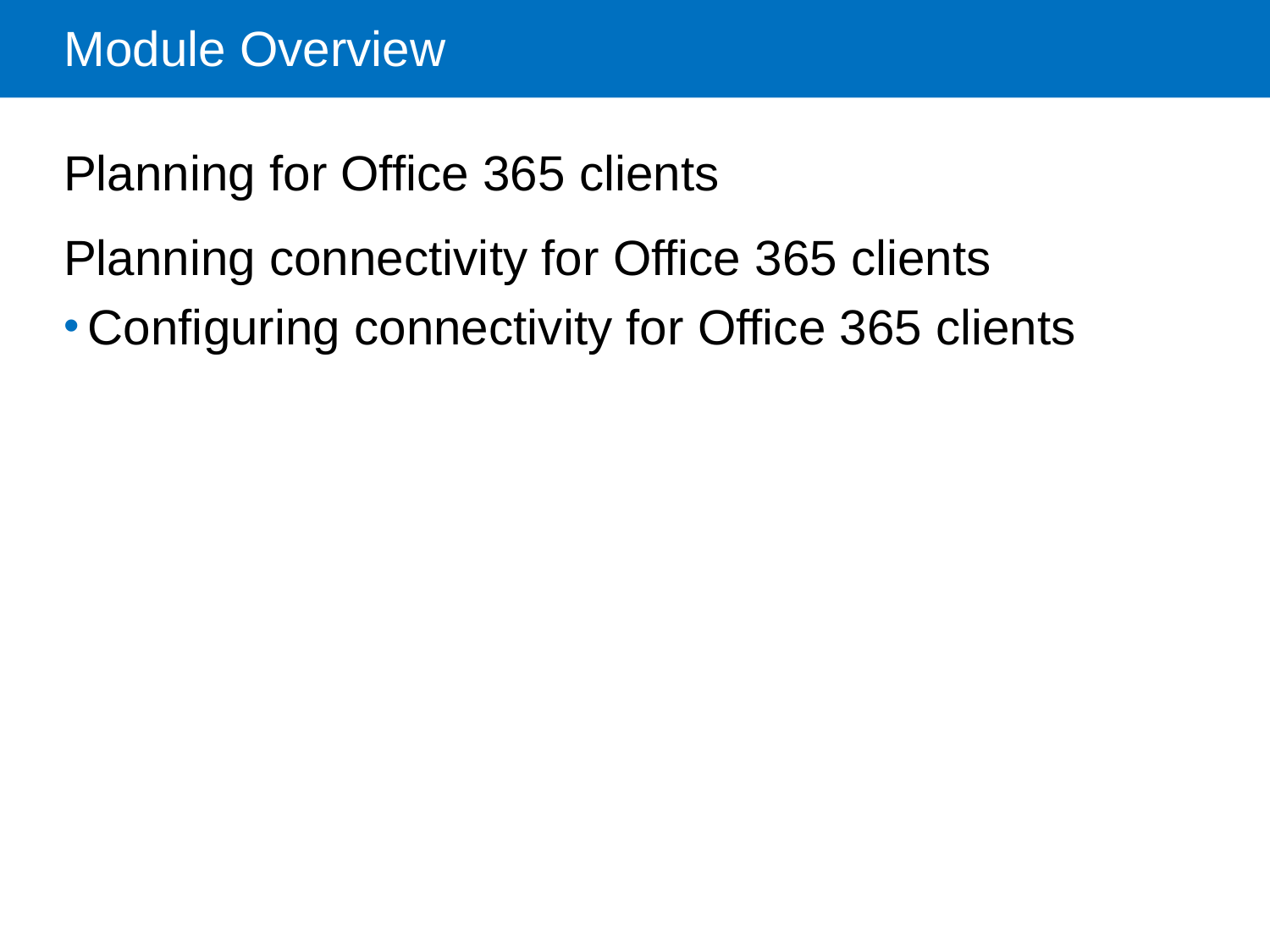

# Module Overview
Planning for Office 365 clients
Planning connectivity for Office 365 clients
Configuring connectivity for Office 365 clients